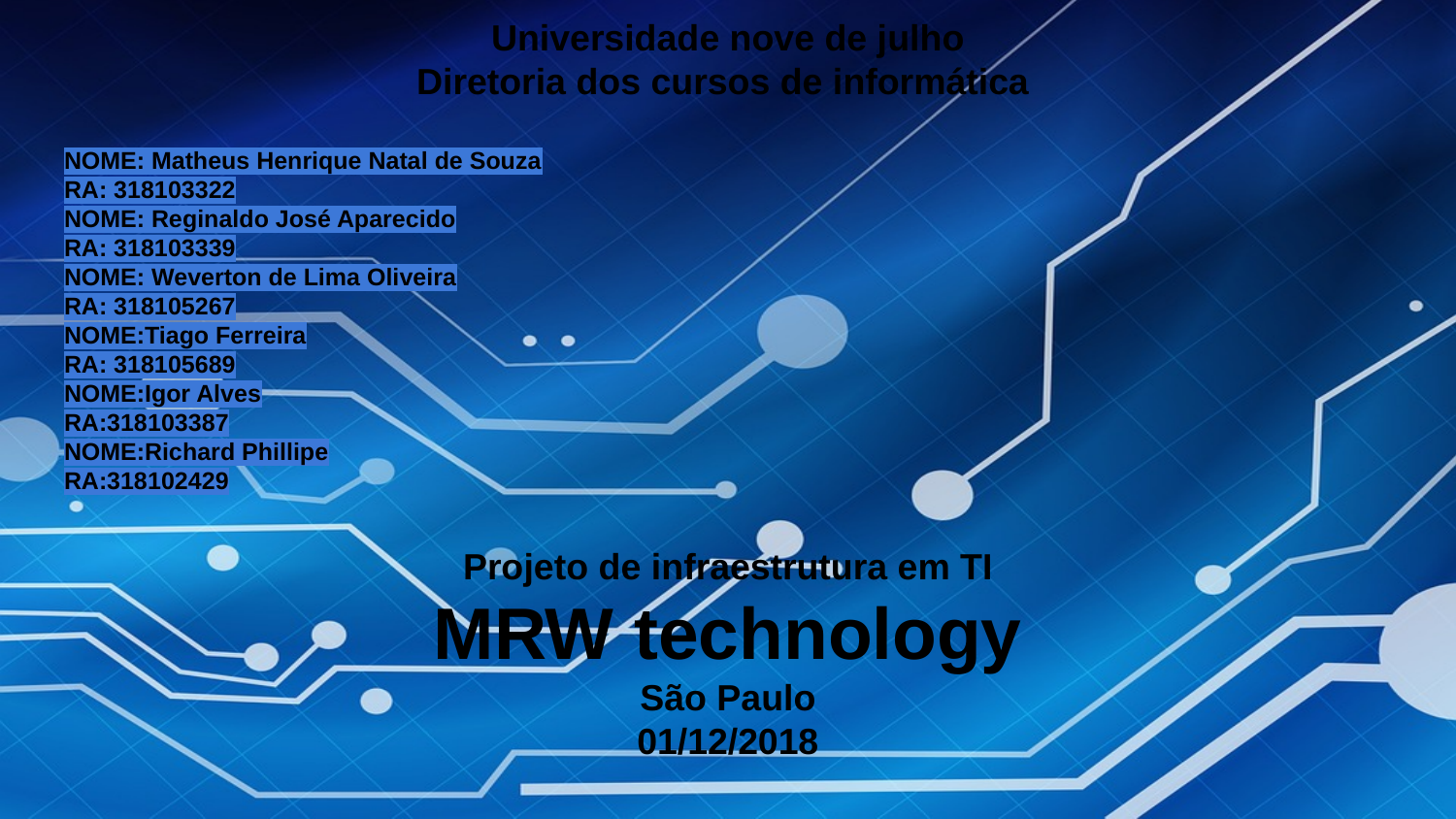

Universidade nove de julho
Diretoria dos cursos de informática

NOME: Matheus Henrique Natal de Souza
RA: 318103322
NOME: Reginaldo José Aparecido
RA: 318103339
NOME: Weverton de Lima Oliveira
RA: 318105267
NOME:Tiago Ferreira
RA: 318105689
NOME:Igor Alves
RA:318103387
NOME:Richard Phillipe
RA:318102429

# Projeto de infraestrutura em TI
MRW technology
São Paulo
01/12/2018